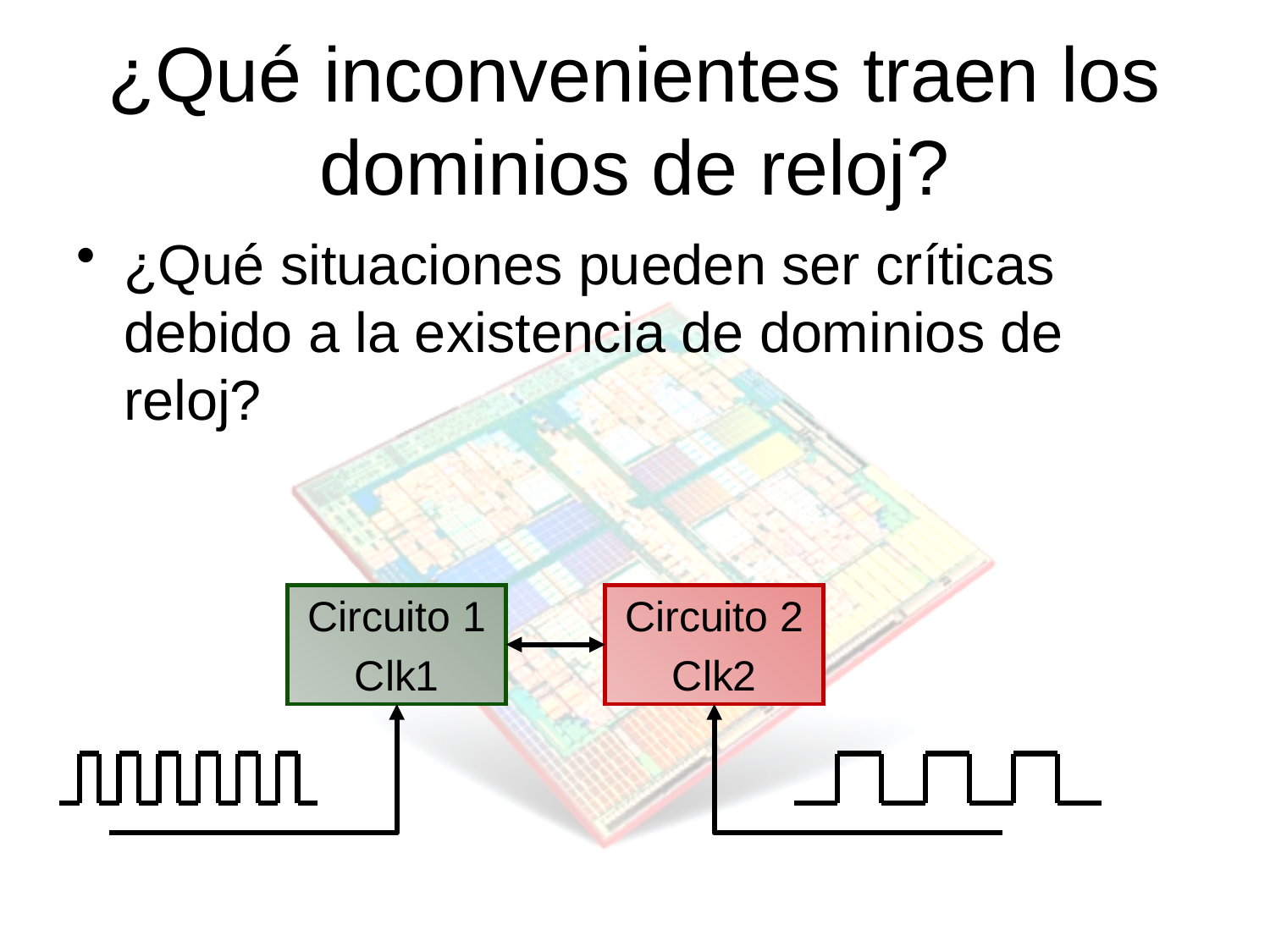

# ¿Qué inconvenientes traen los dominios de reloj?
¿Qué situaciones pueden ser críticas debido a la existencia de dominios de reloj?

Circuito 1
Clk1
Circuito 2
Clk2